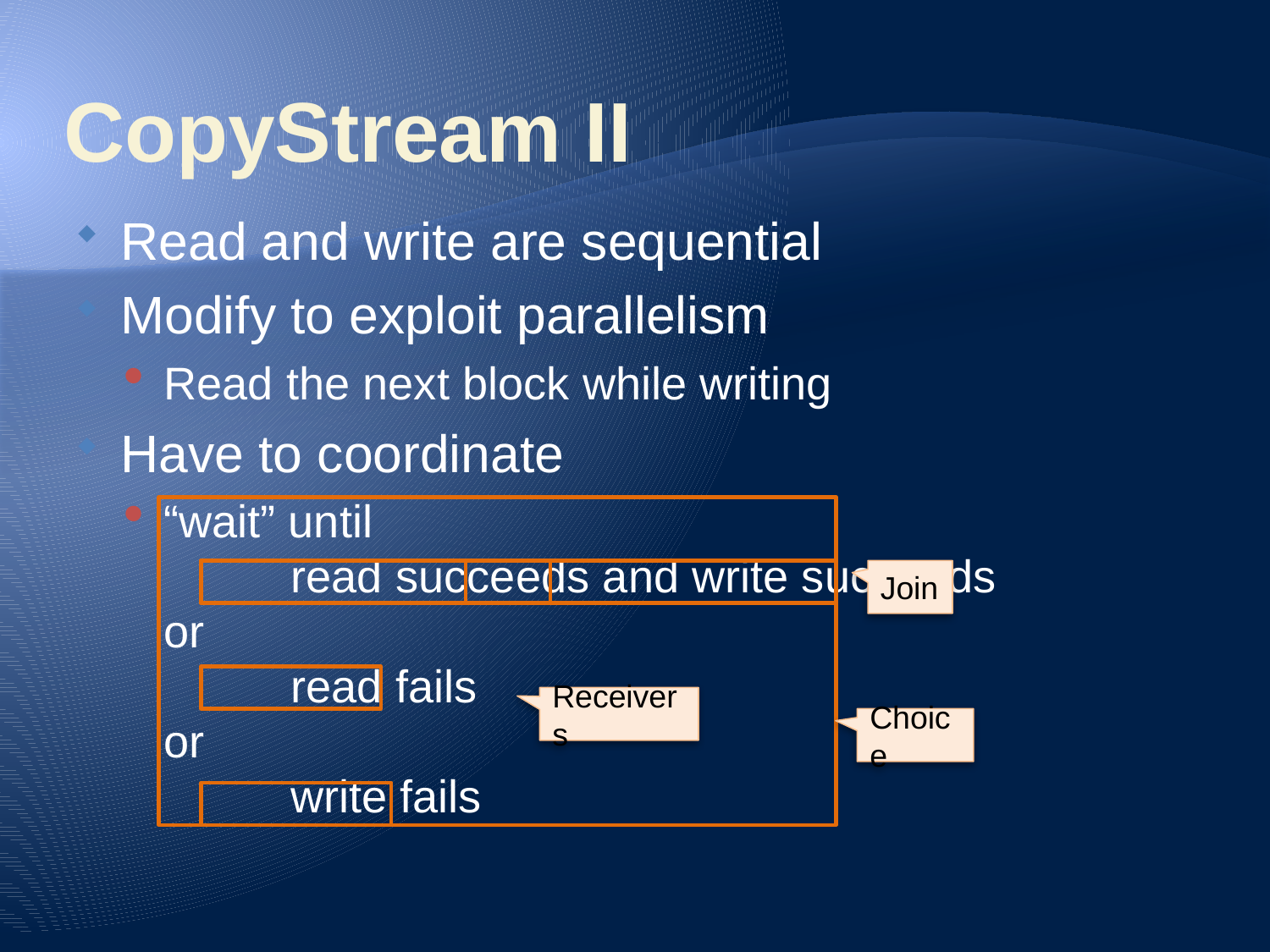

# CopyStream II
Read and write are sequential
Modify to exploit parallelism
Read the next block while writing
Have to coordinate
“wait” until
	read succeeds and write succeeds
or
	read fails
or
	write fails

Join

Receivers
Choice